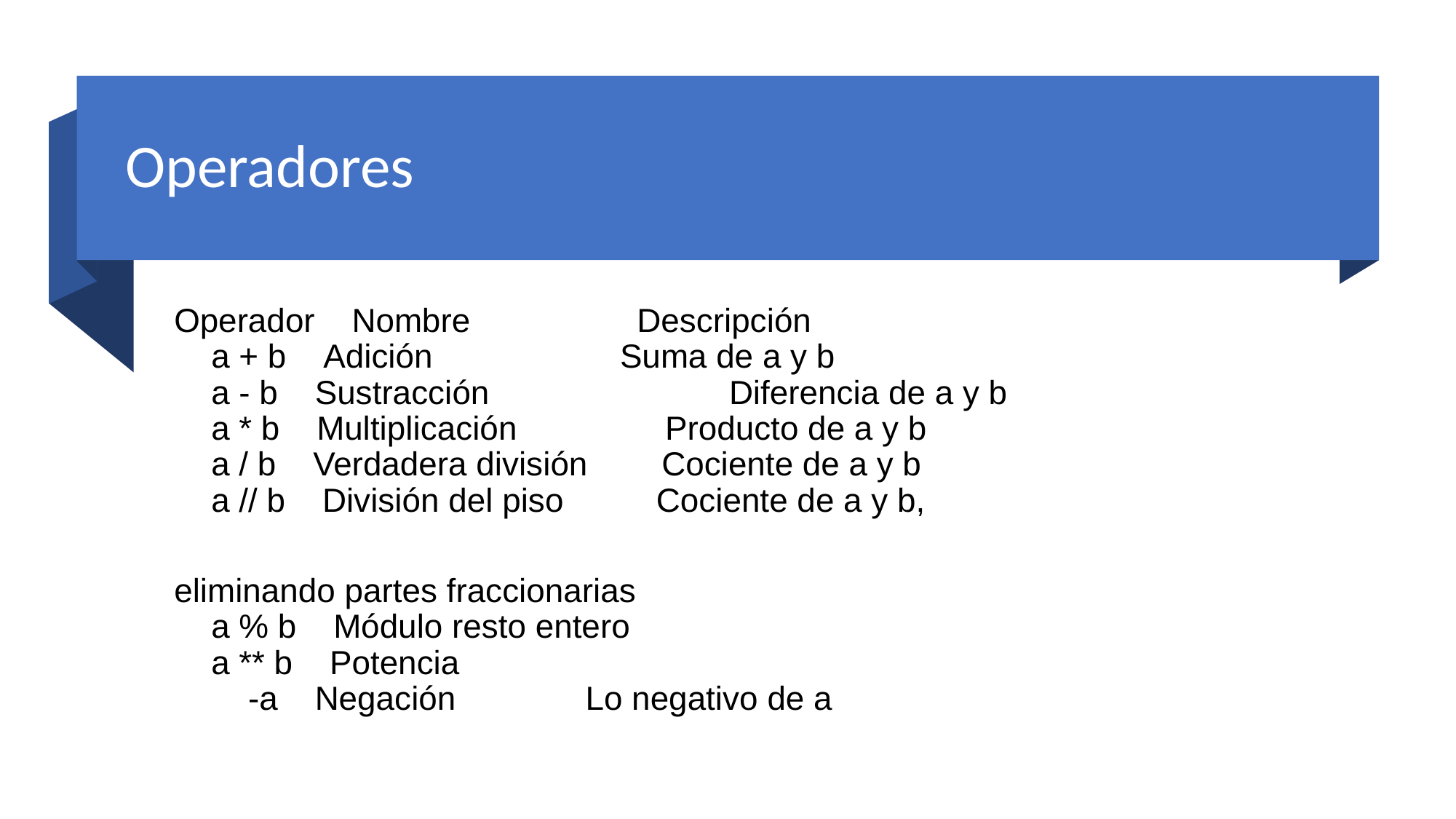

# Operadores

Operador    Nombre                  Descripción
    a + b    Adición                 	 Suma de a y b
    a - b    Sustracción              	 Diferencia de a y b
    a * b    Multiplicación                Producto de a y b
    a / b    Verdadera división        Cociente de a y b
    a // b    División del piso          Cociente de a y b,

eliminando partes fraccionarias
    a % b    Módulo resto entero
    a ** b    Potencia
        -a    Negación              Lo negativo de a